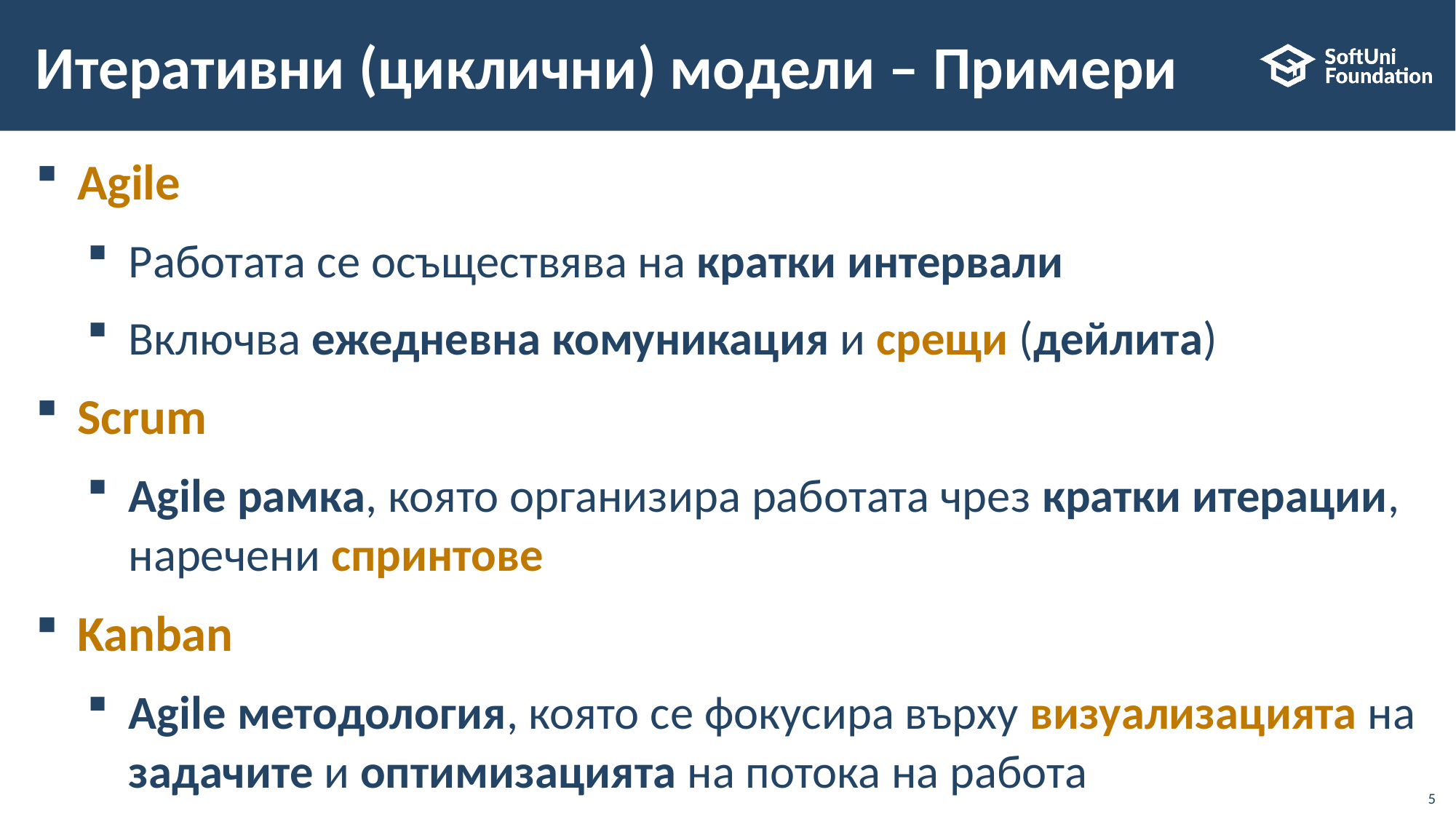

# Итеративни (циклични) модели – Примери
Agile
Работата се осъществява на кратки интервали
Включва ежедневна комуникация и срещи (дейлита)
Scrum
Agile рамка, която организира работата чрез кратки итерации, наречени спринтове
Kanban
Agile методология, която се фокусира върху визуализацията на задачите и оптимизацията на потока на работа
5